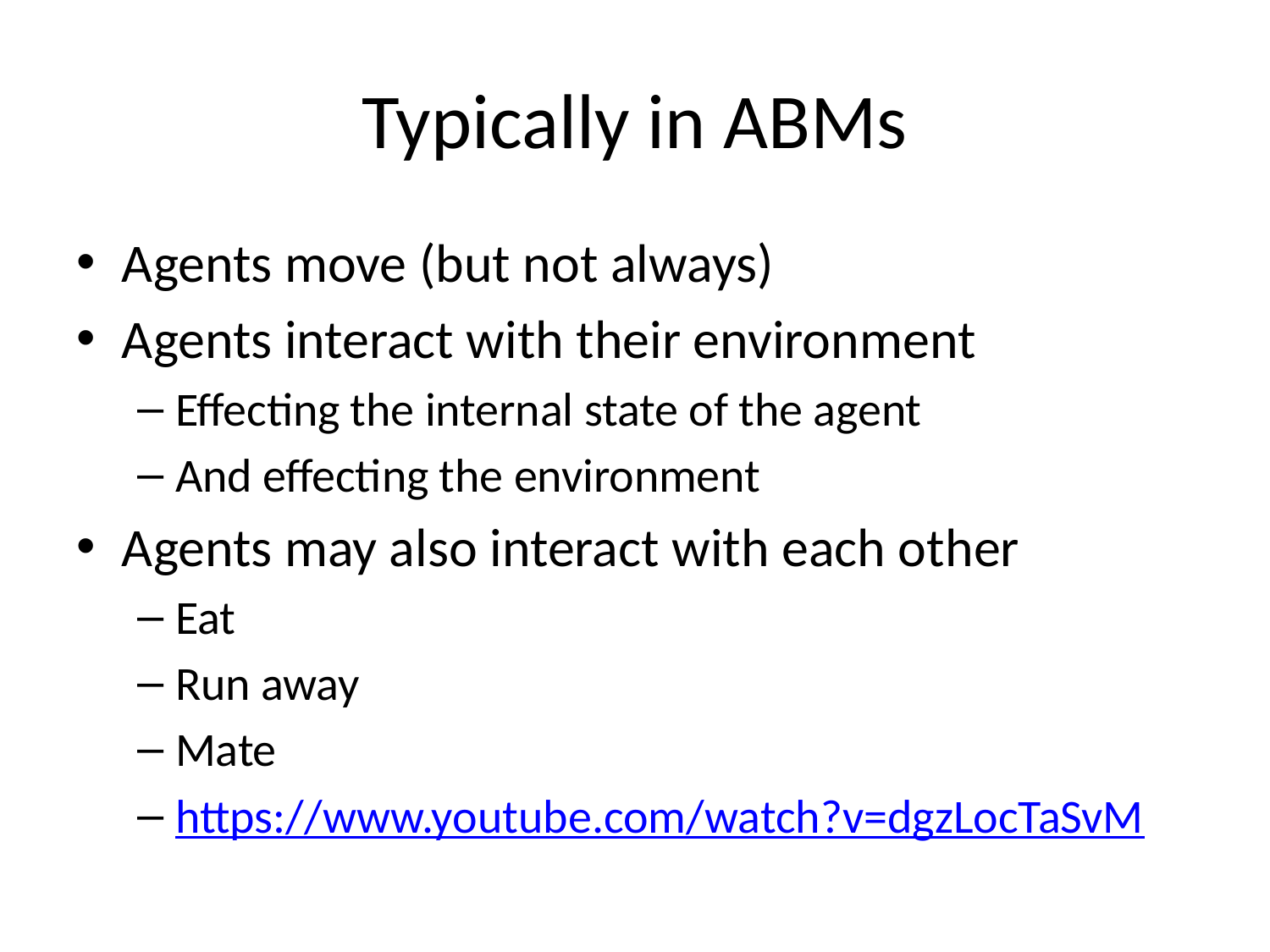

# Typically in ABMs
Agents move (but not always)
Agents interact with their environment
Effecting the internal state of the agent
And effecting the environment
Agents may also interact with each other
Eat
Run away
Mate
https://www.youtube.com/watch?v=dgzLocTaSvM